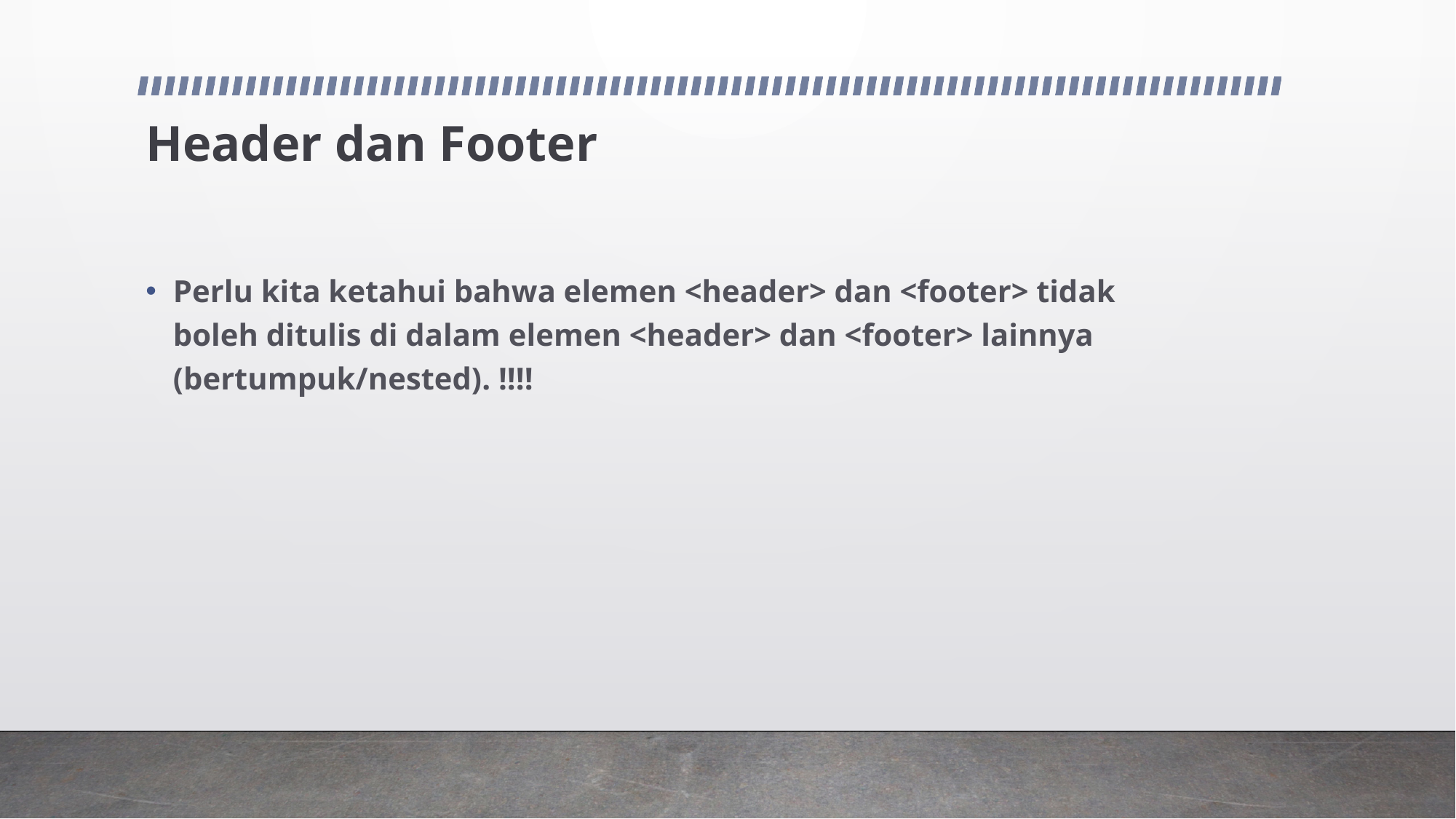

# Header dan Footer
Perlu kita ketahui bahwa elemen <header> dan <footer> tidak boleh ditulis di dalam elemen <header> dan <footer> lainnya (bertumpuk/nested). !!!!